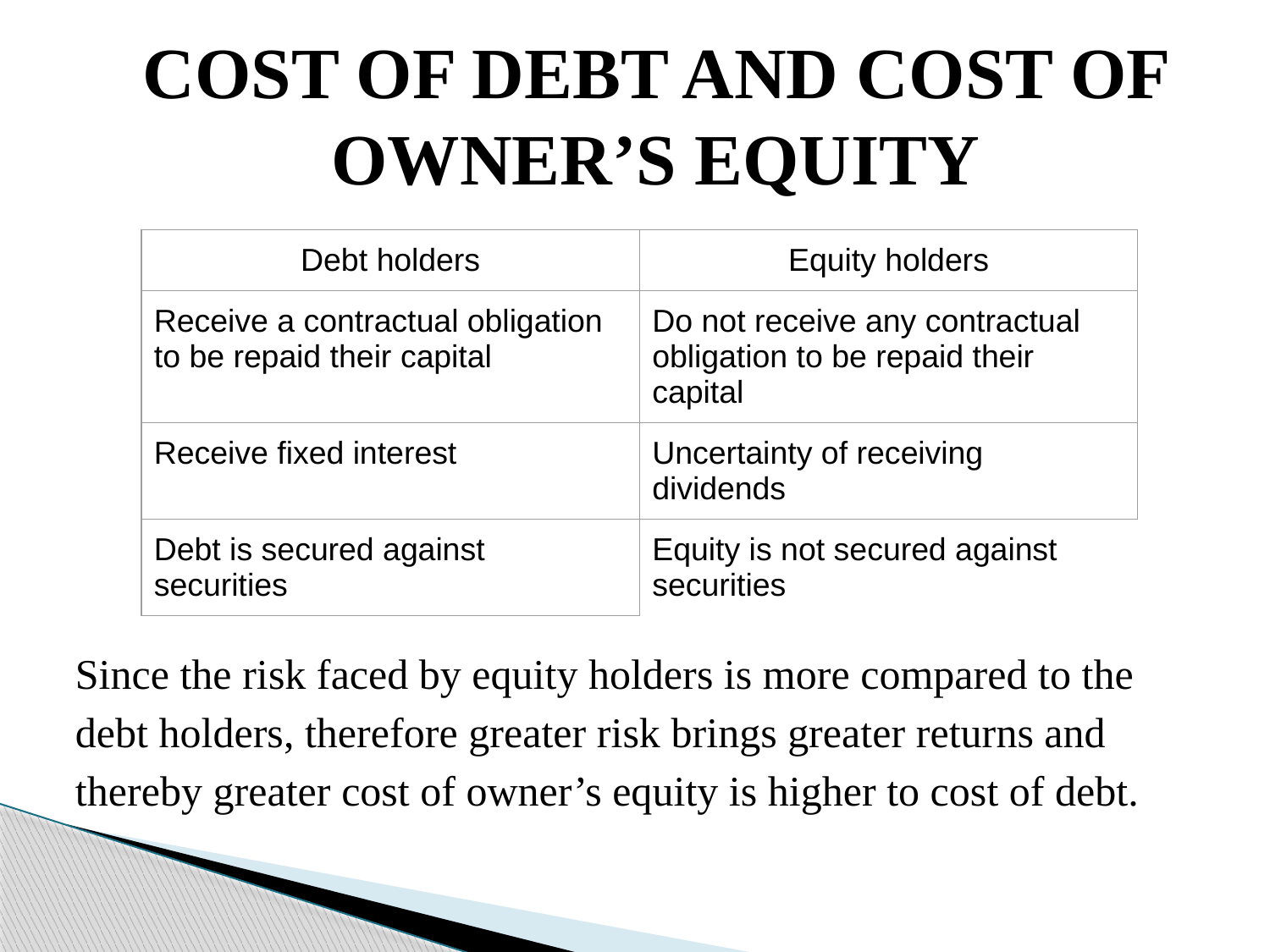

COST OF DEBT AND COST OF OWNER’S EQUITY

| Debt holders | Equity holders |
| --- | --- |
| Receive a contractual obligation to be repaid their capital | Do not receive any contractual obligation to be repaid their capital |
| Receive fixed interest | Uncertainty of receiving dividends |
| Debt is secured against securities | Equity is not secured against securities |

Since the risk faced by equity holders is more compared to the debt holders, therefore greater risk brings greater returns and thereby greater cost of owner’s equity is higher to cost of debt.